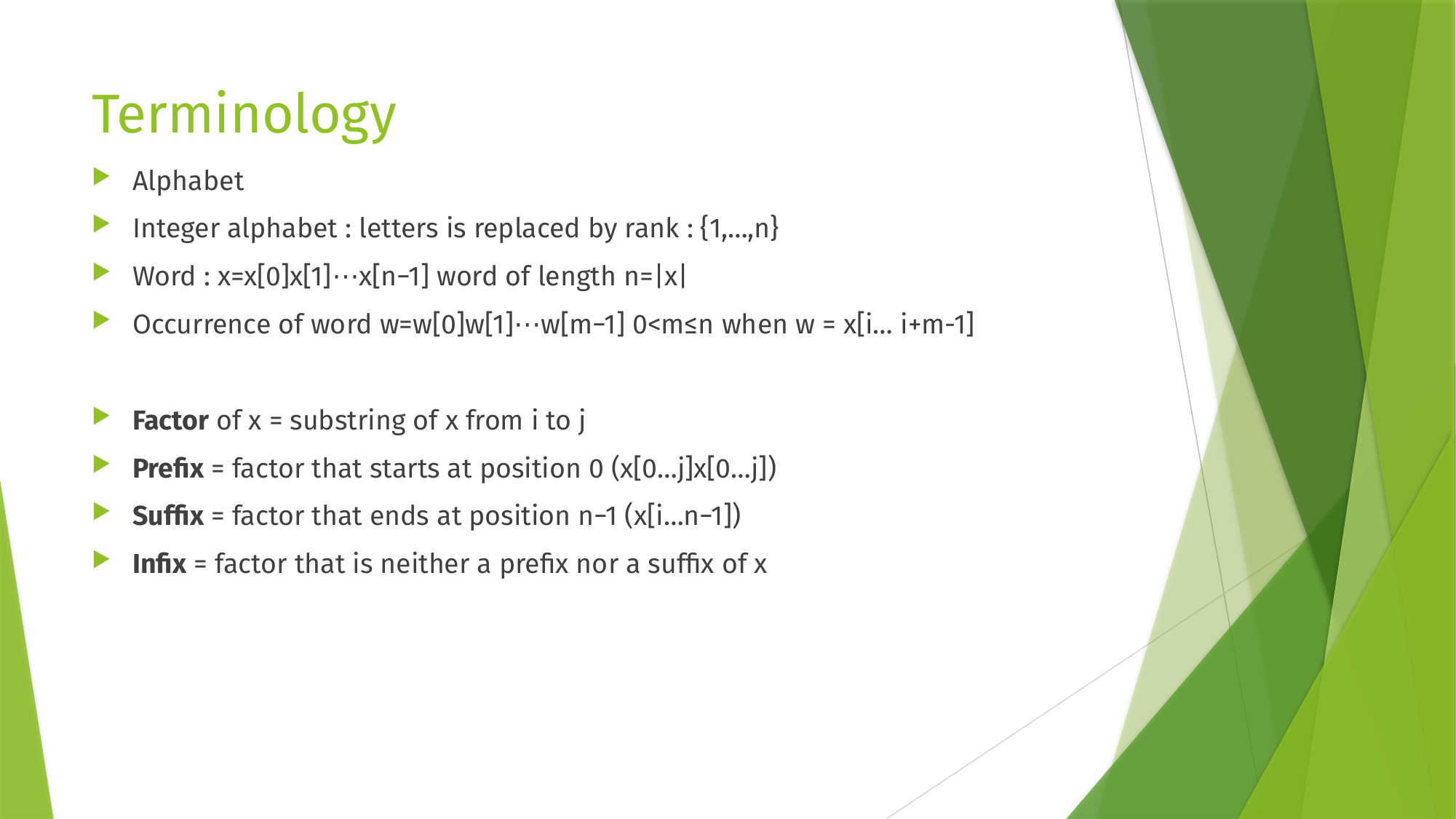

# Terminology
Alphabet
Integer alphabet : letters is replaced by rank : {1,…,n}
Word : x=x[0]x[1]⋯x[n−1] word of length n=|x|
Occurrence of word w=w[0]w[1]⋯w[m−1] 0<m≤n when w = x[i… i+m-1]

Factor of x = substring of x from i to j
Prefix = factor that starts at position 0 (x[0…j]x[0…j])
Suffix = factor that ends at position n−1 (x[i…n−1])
Infix = factor that is neither a prefix nor a suffix of x